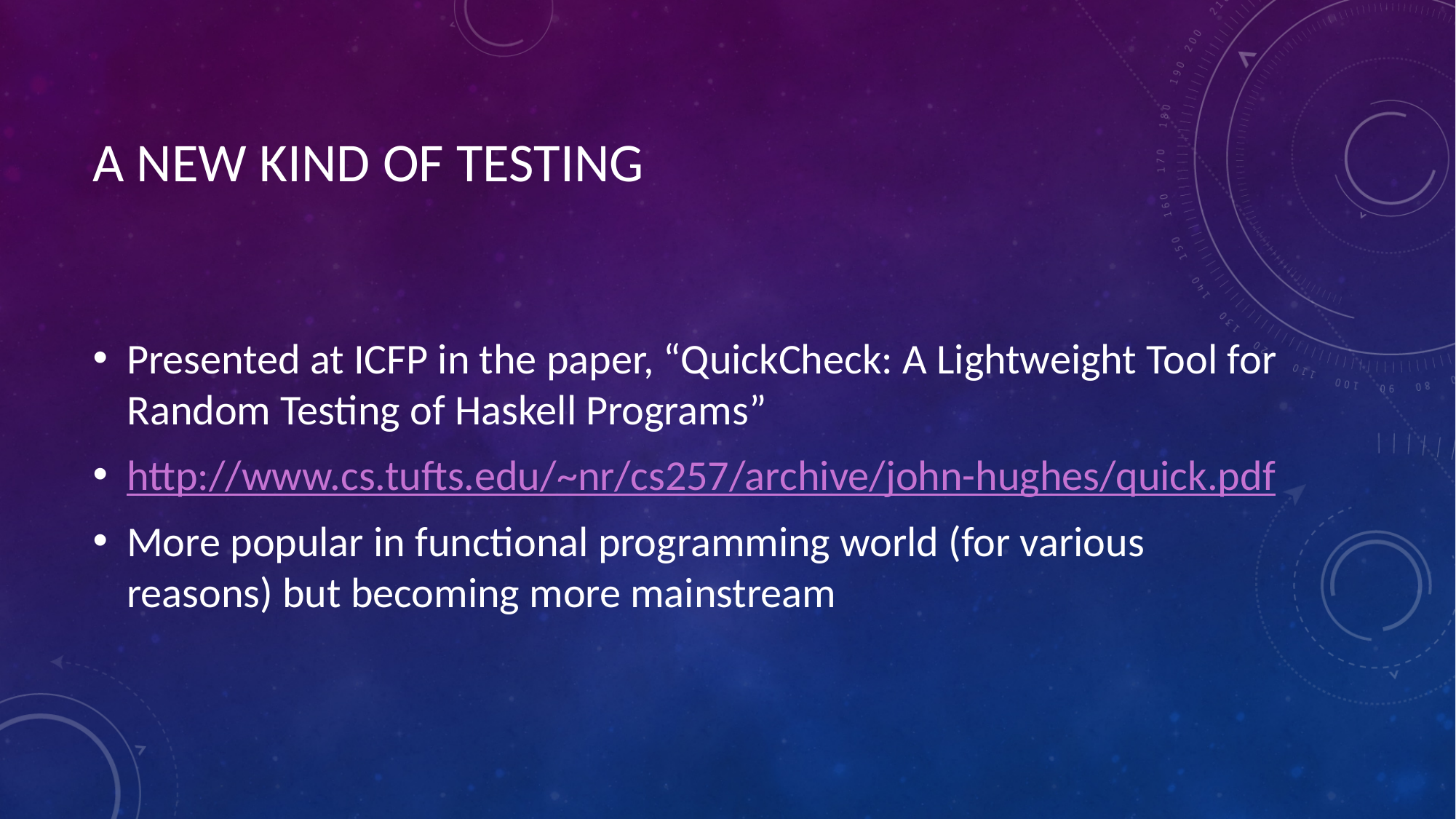

# A new kind of testing
Presented at ICFP in the paper, “QuickCheck: A Lightweight Tool for Random Testing of Haskell Programs”
http://www.cs.tufts.edu/~nr/cs257/archive/john-hughes/quick.pdf
More popular in functional programming world (for various reasons) but becoming more mainstream